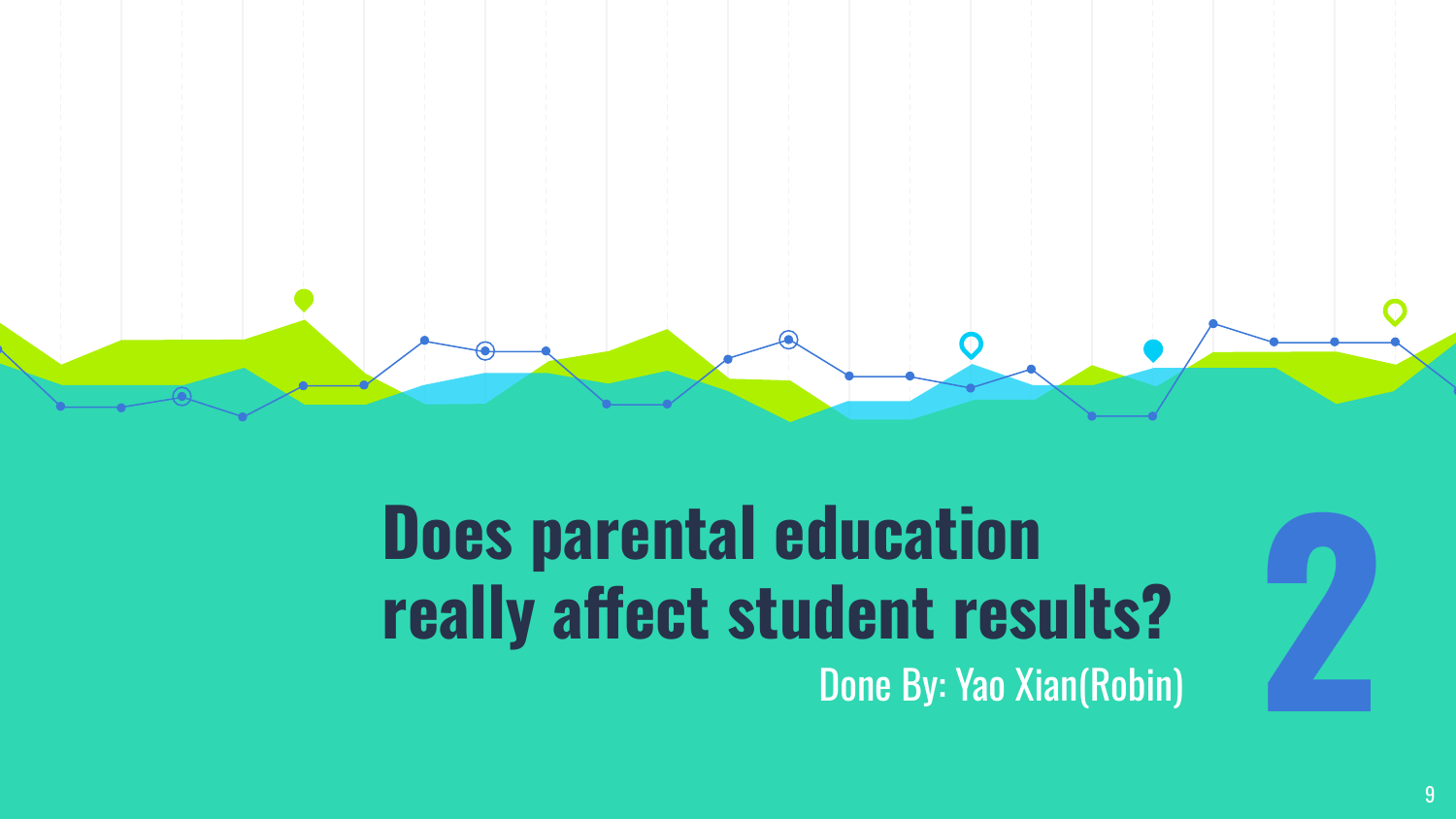

# Does parental education really affect student results?
2
Done By: Yao Xian(Robin)
9